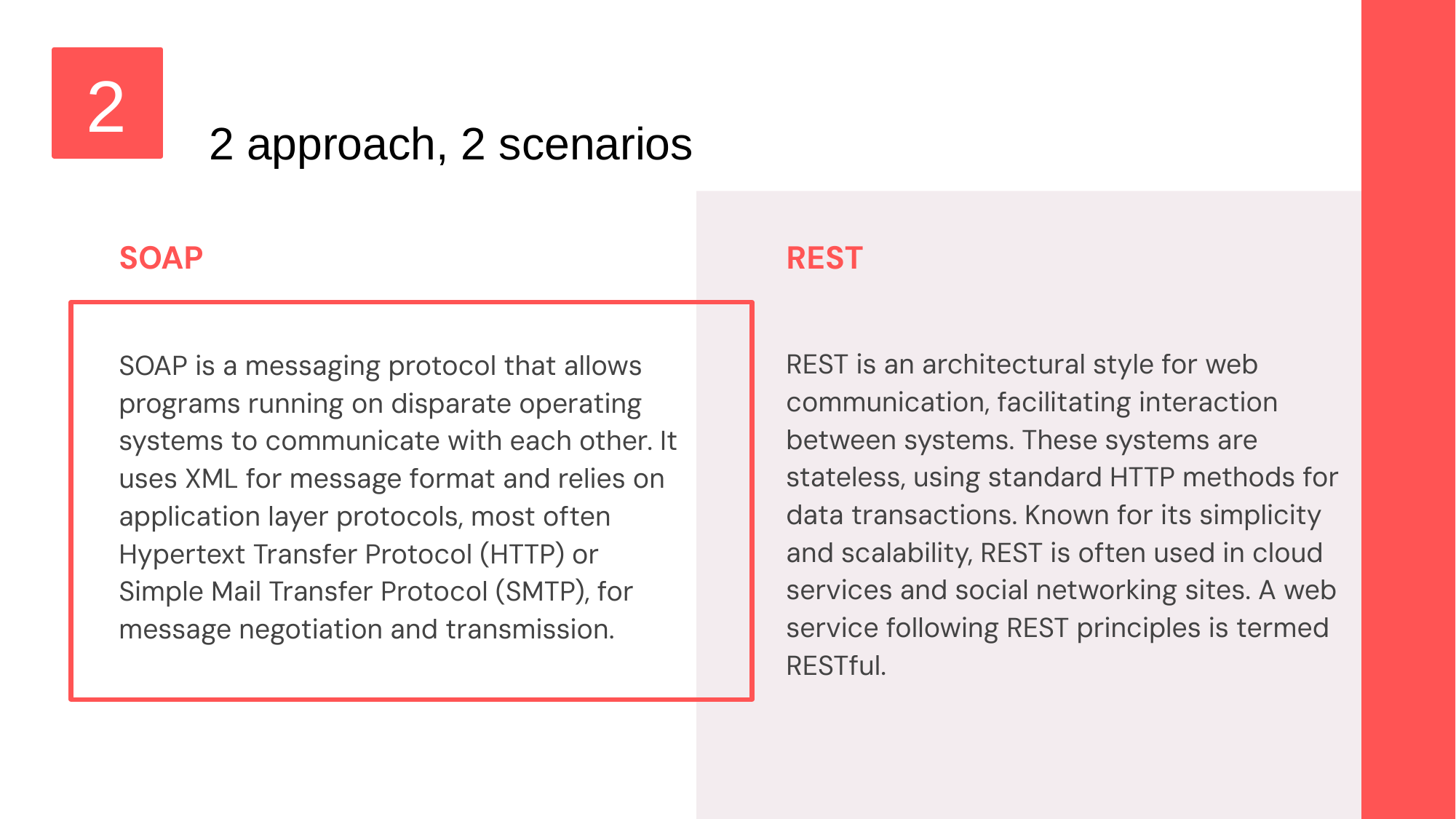

2
# 2 approach, 2 scenarios
SOAP
REST
REST is an architectural style for web communication, facilitating interaction between systems. These systems are stateless, using standard HTTP methods for data transactions. Known for its simplicity and scalability, REST is often used in cloud services and social networking sites. A web service following REST principles is termed RESTful.
SOAP is a messaging protocol that allows programs running on disparate operating systems to communicate with each other. It uses XML for message format and relies on application layer protocols, most often Hypertext Transfer Protocol (HTTP) or Simple Mail Transfer Protocol (SMTP), for message negotiation and transmission.